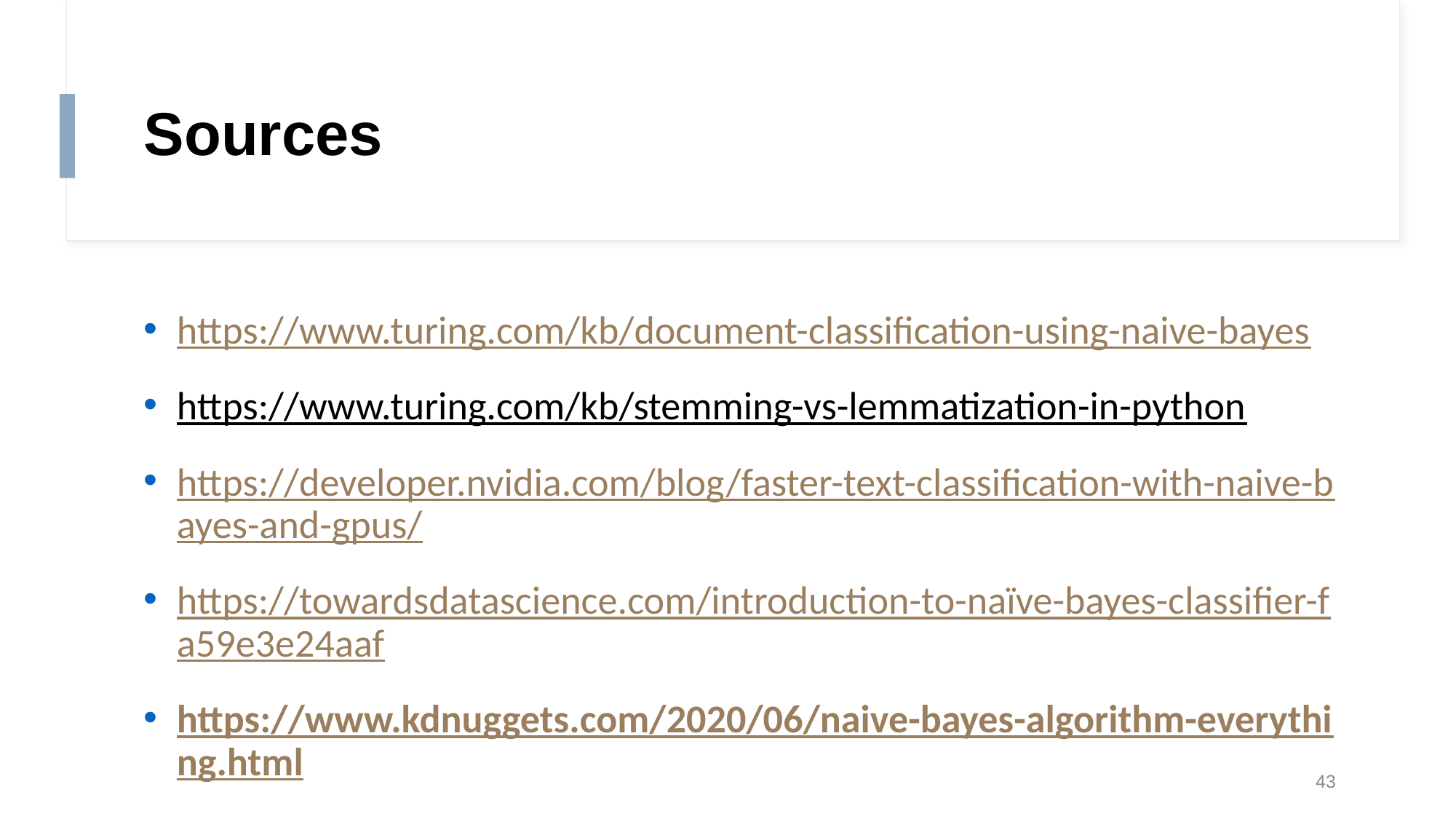

# Sources
https://www.turing.com/kb/document-classification-using-naive-bayes
https://www.turing.com/kb/stemming-vs-lemmatization-in-python
https://developer.nvidia.com/blog/faster-text-classification-with-naive-bayes-and-gpus/
https://towardsdatascience.com/introduction-to-naïve-bayes-classifier-fa59e3e24aaf
https://www.kdnuggets.com/2020/06/naive-bayes-algorithm-everything.html
https://medium.com/@mystery0116/nlp-how-does-nltk-vader-calculate-sentiment-6c32d0f5046b

43